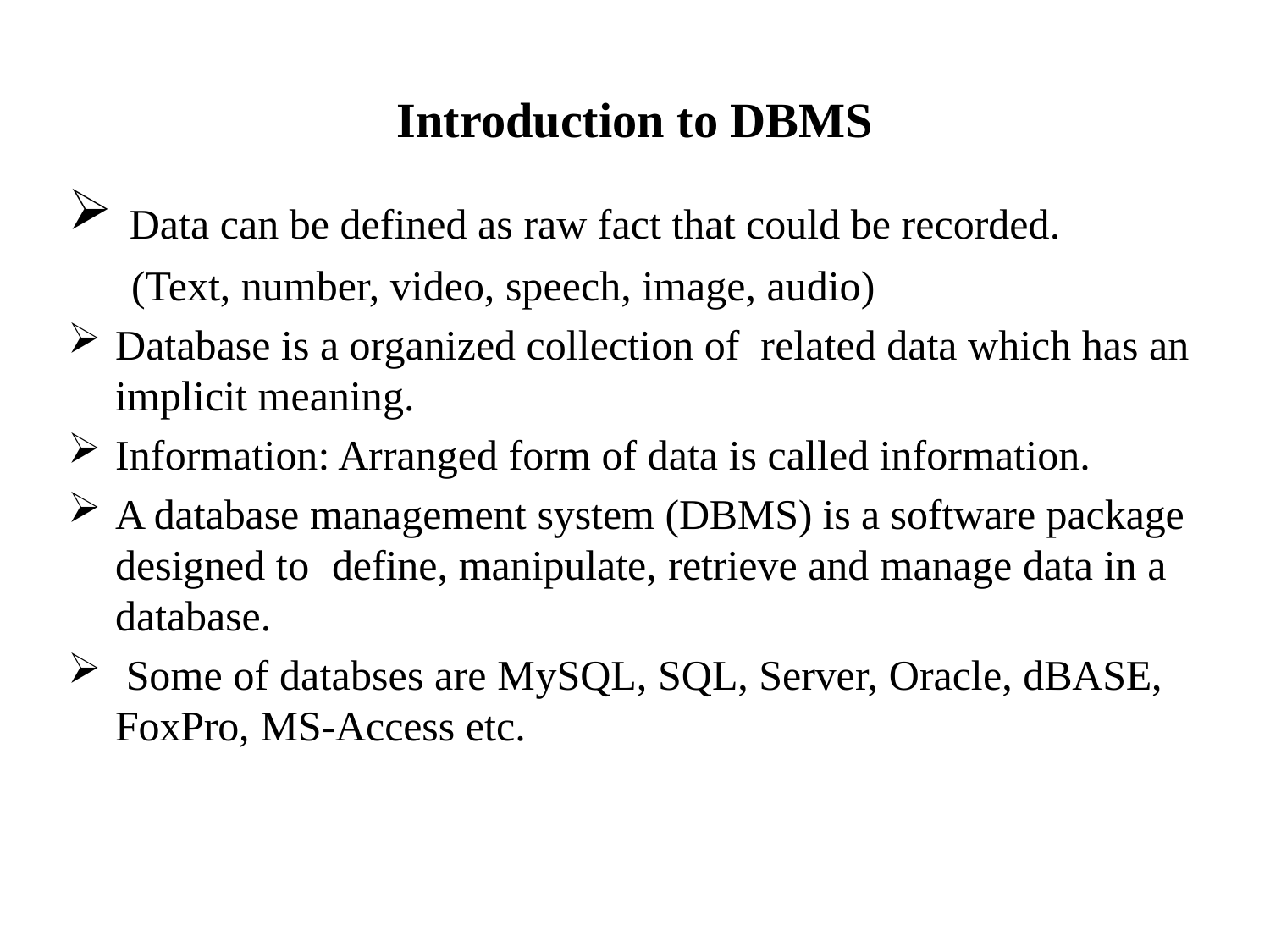

# Introduction to DBMS
 Data can be defined as raw fact that could be recorded.
      (Text, number, video, speech, image, audio)
Database is a organized collection of  related data which has an implicit meaning.
Information: Arranged form of data is called information.
A database management system (DBMS) is a software package designed to  define, manipulate, retrieve and manage data in a database.
 Some of databses are MySQL, SQL, Server, Oracle, dBASE, FoxPro, MS-Access etc.